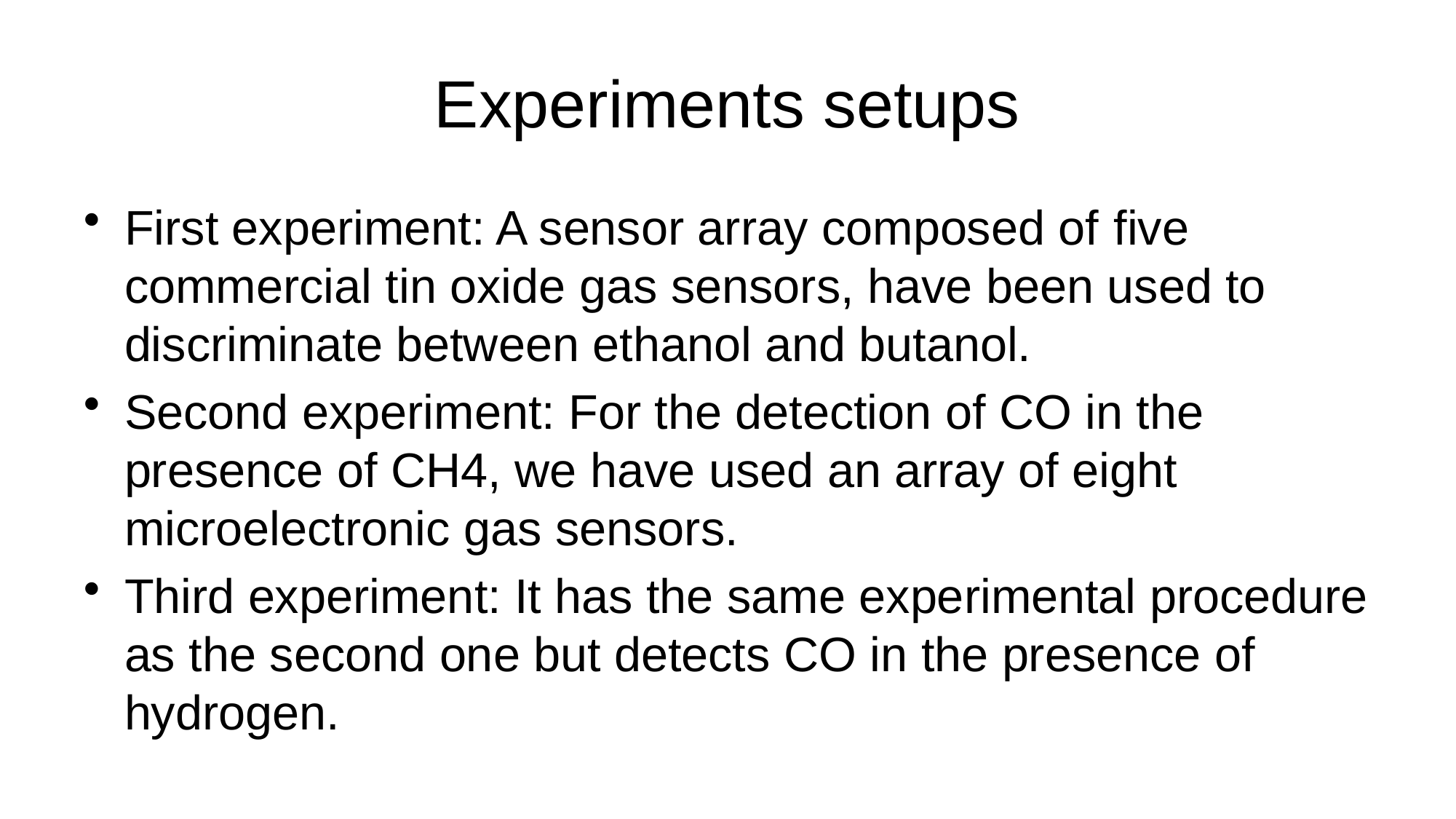

# Experiments setups
First experiment: A sensor array composed of five commercial tin oxide gas sensors, have been used to discriminate between ethanol and butanol.
Second experiment: For the detection of CO in the presence of CH4, we have used an array of eight microelectronic gas sensors.
Third experiment: It has the same experimental procedure as the second one but detects CO in the presence of hydrogen.